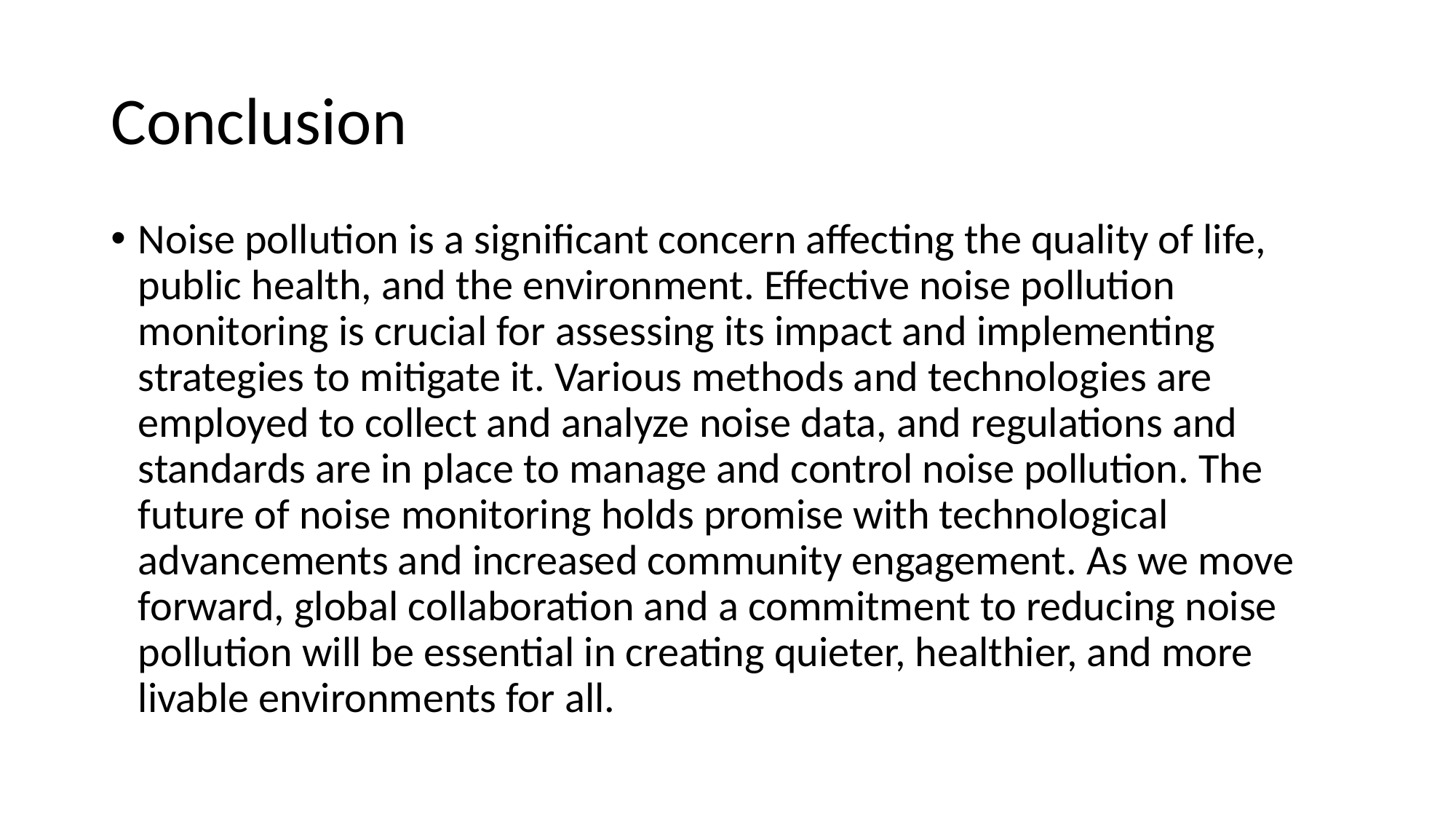

# Conclusion
Noise pollution is a significant concern affecting the quality of life, public health, and the environment. Effective noise pollution monitoring is crucial for assessing its impact and implementing strategies to mitigate it. Various methods and technologies are employed to collect and analyze noise data, and regulations and standards are in place to manage and control noise pollution. The future of noise monitoring holds promise with technological advancements and increased community engagement. As we move forward, global collaboration and a commitment to reducing noise pollution will be essential in creating quieter, healthier, and more livable environments for all.